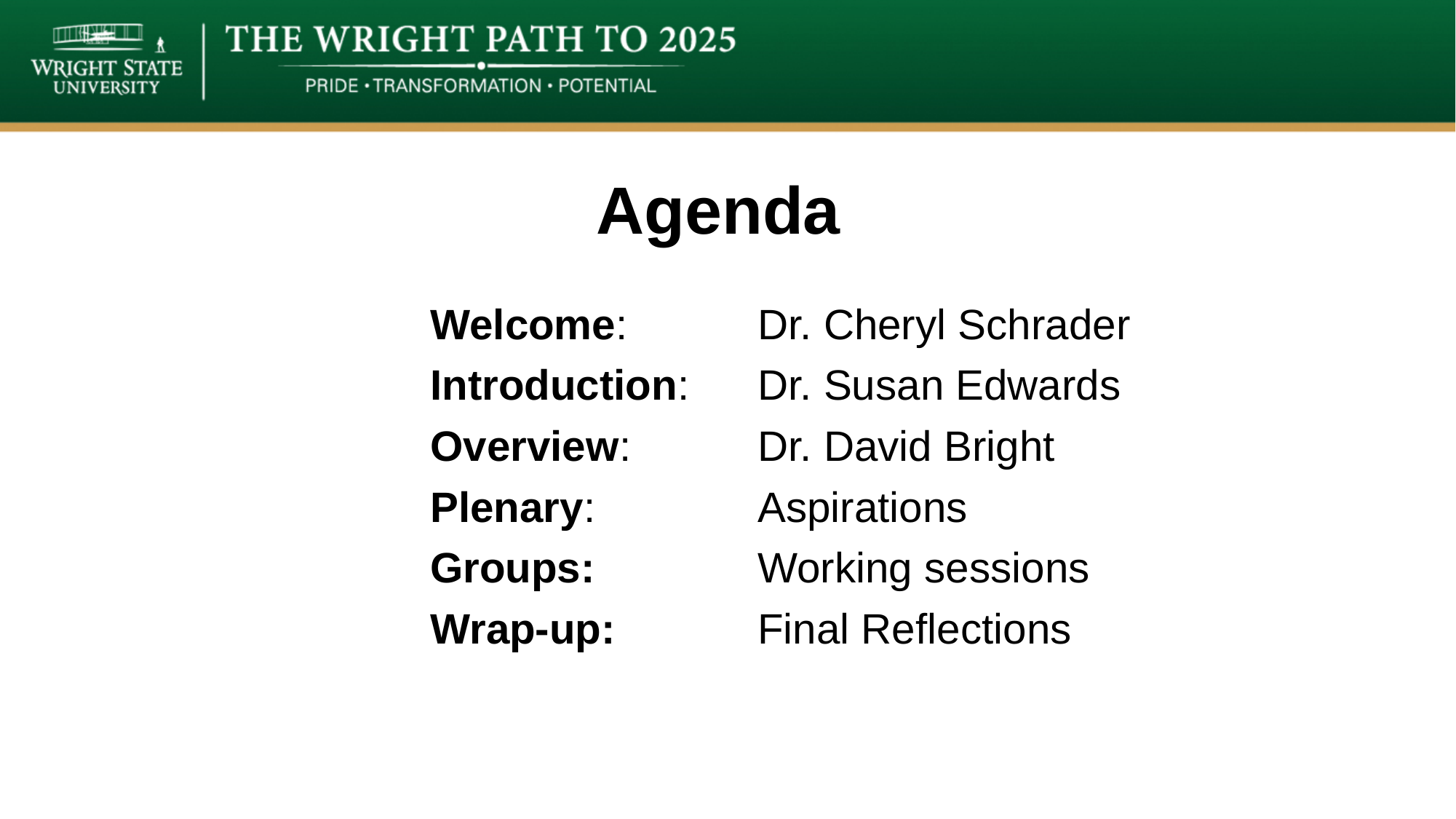

# Agenda
Welcome: 		Dr. Cheryl Schrader
Introduction: 	Dr. Susan Edwards
Overview: 		Dr. David Bright
Plenary: 		Aspirations
Groups: 		Working sessions
Wrap-up: 		Final Reflections